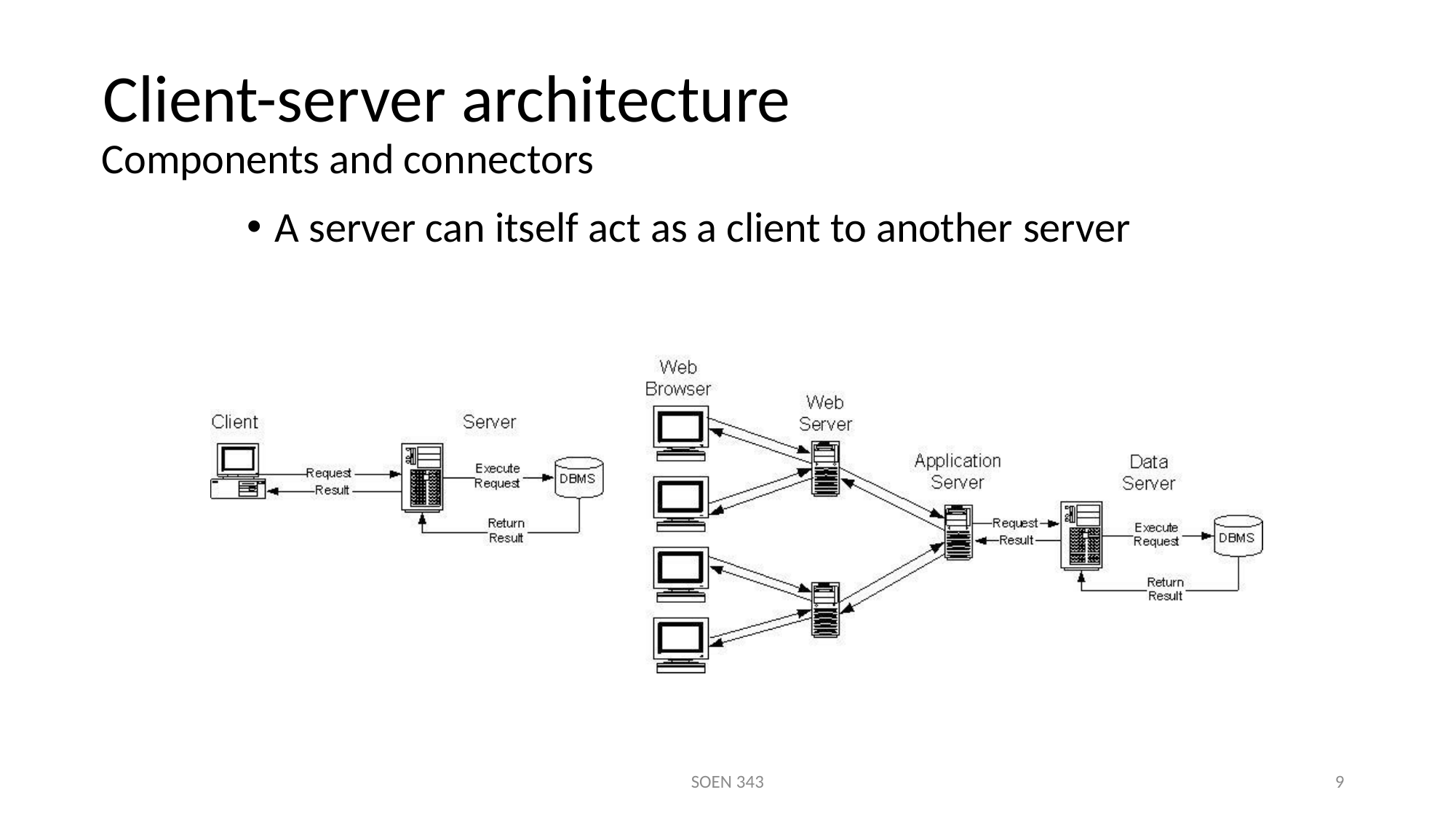

# Client-server architecture
Components and connectors
A server can itself act as a client to another server

SOEN 343
9